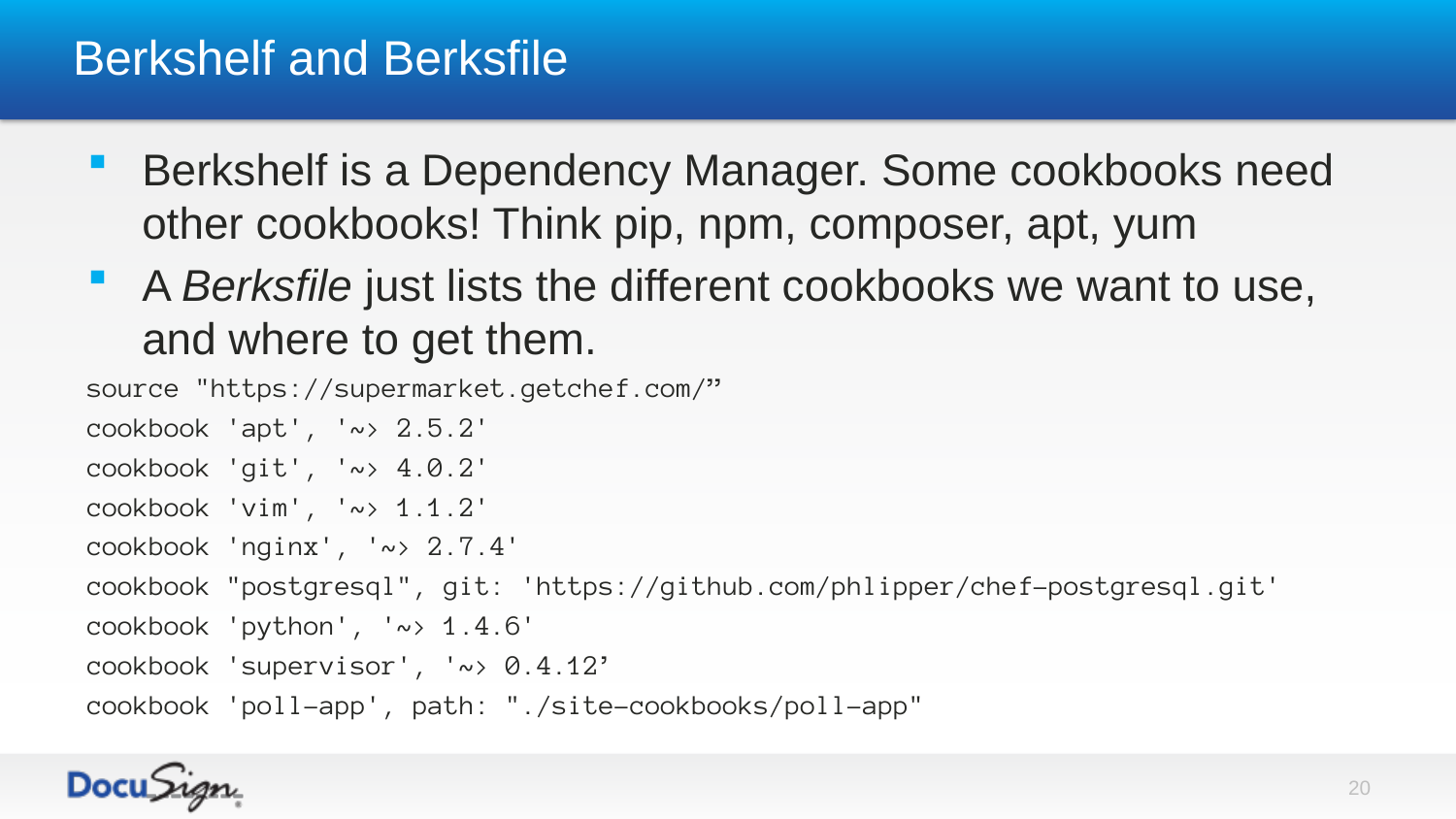

# Berkshelf and Berksfile
Berkshelf is a Dependency Manager. Some cookbooks need other cookbooks! Think pip, npm, composer, apt, yum
A Berksfile just lists the different cookbooks we want to use, and where to get them.
source "https://supermarket.getchef.com/”
cookbook 'apt', '~> 2.5.2'
cookbook 'git', '~> 4.0.2'
cookbook 'vim', '~> 1.1.2'
cookbook 'nginx', '~> 2.7.4'
cookbook "postgresql", git: 'https://github.com/phlipper/chef-postgresql.git'
cookbook 'python', '~> 1.4.6'
cookbook 'supervisor', '~> 0.4.12’
cookbook 'poll-app', path: "./site-cookbooks/poll-app"
20